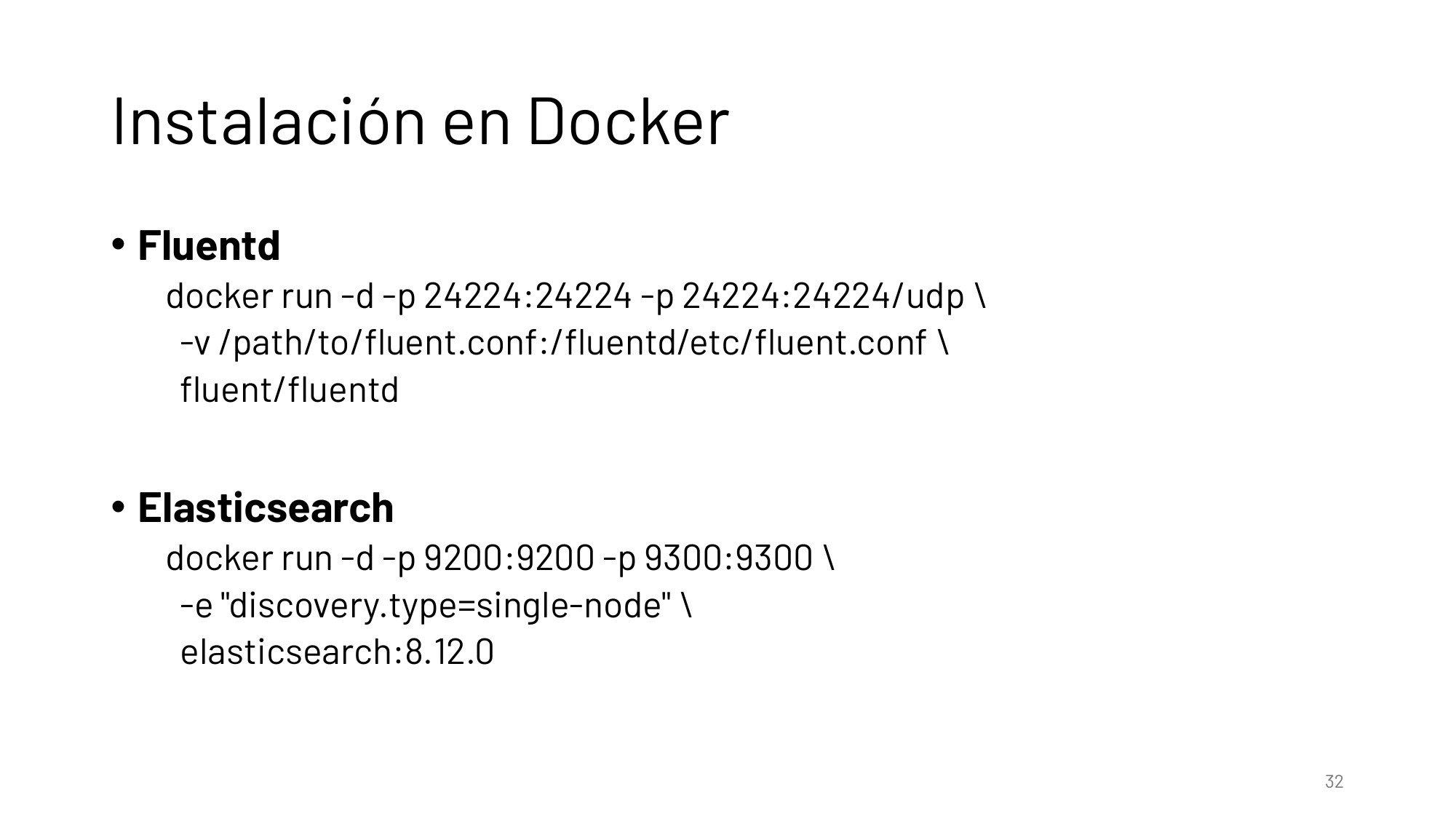

# Instalación en Docker
Fluentd
docker run -d -p 24224:24224 -p 24224:24224/udp \
  -v /path/to/fluent.conf:/fluentd/etc/fluent.conf \
  fluent/fluentd

Elasticsearch
docker run -d -p 9200:9200 -p 9300:9300 \
  -e "discovery.type=single-node" \
  elasticsearch:8.12.0

32